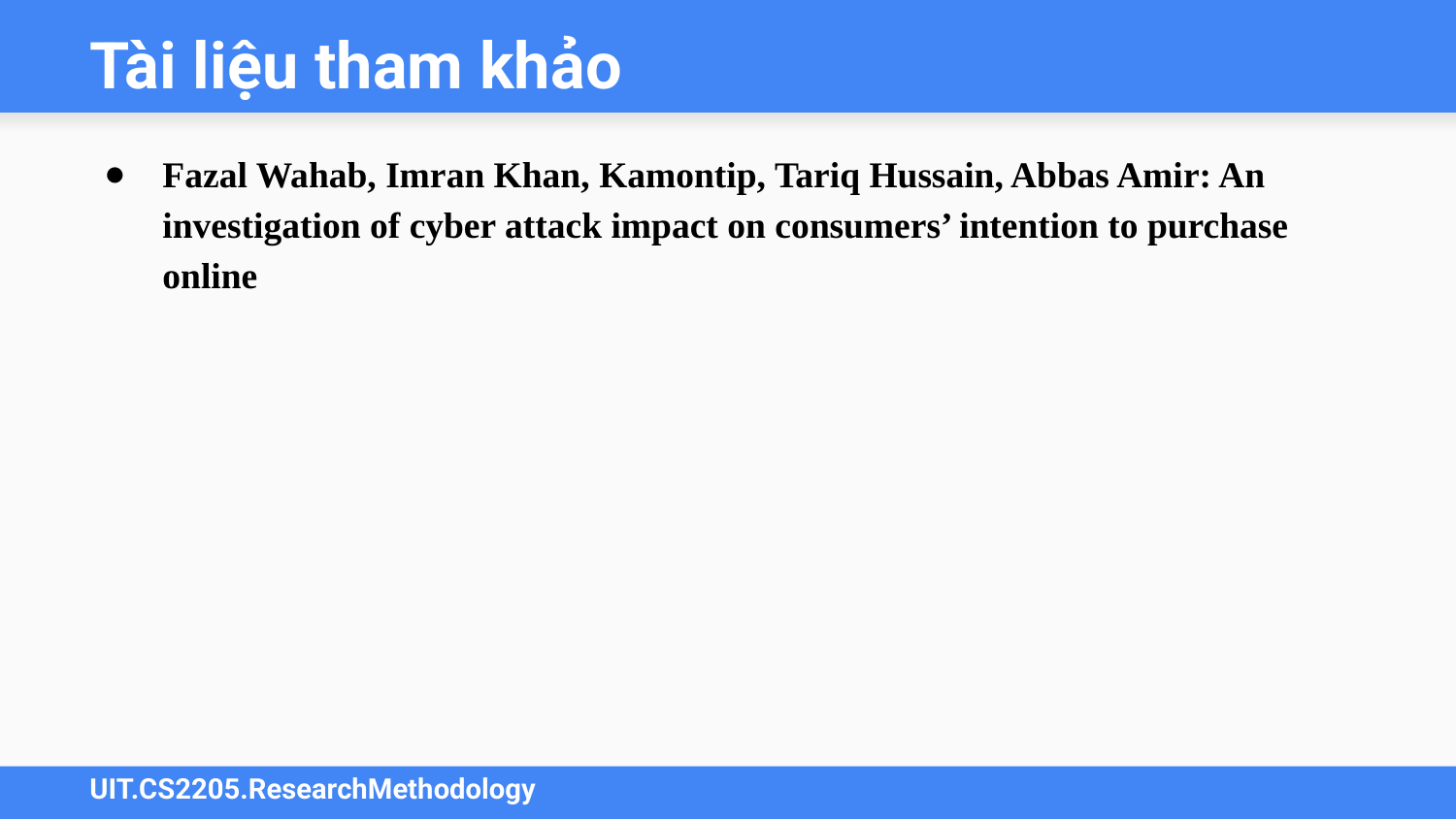

# Tài liệu tham khảo
Fazal Wahab, Imran Khan, Kamontip, Tariq Hussain, Abbas Amir: An investigation of cyber attack impact on consumers’ intention to purchase online